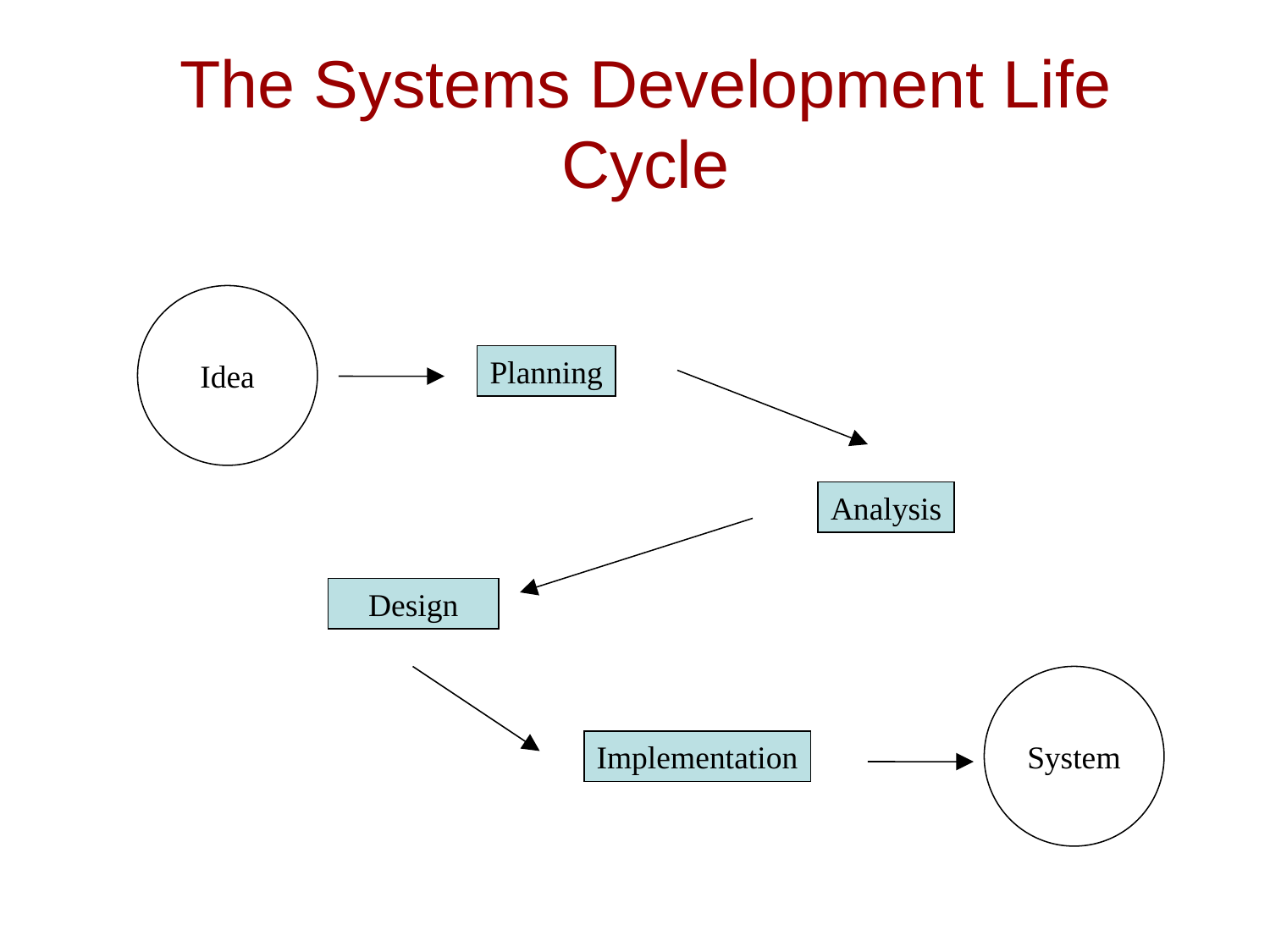

# The Systems Development Life Cycle
Idea
Planning

Analysis

Design

Implementation
System